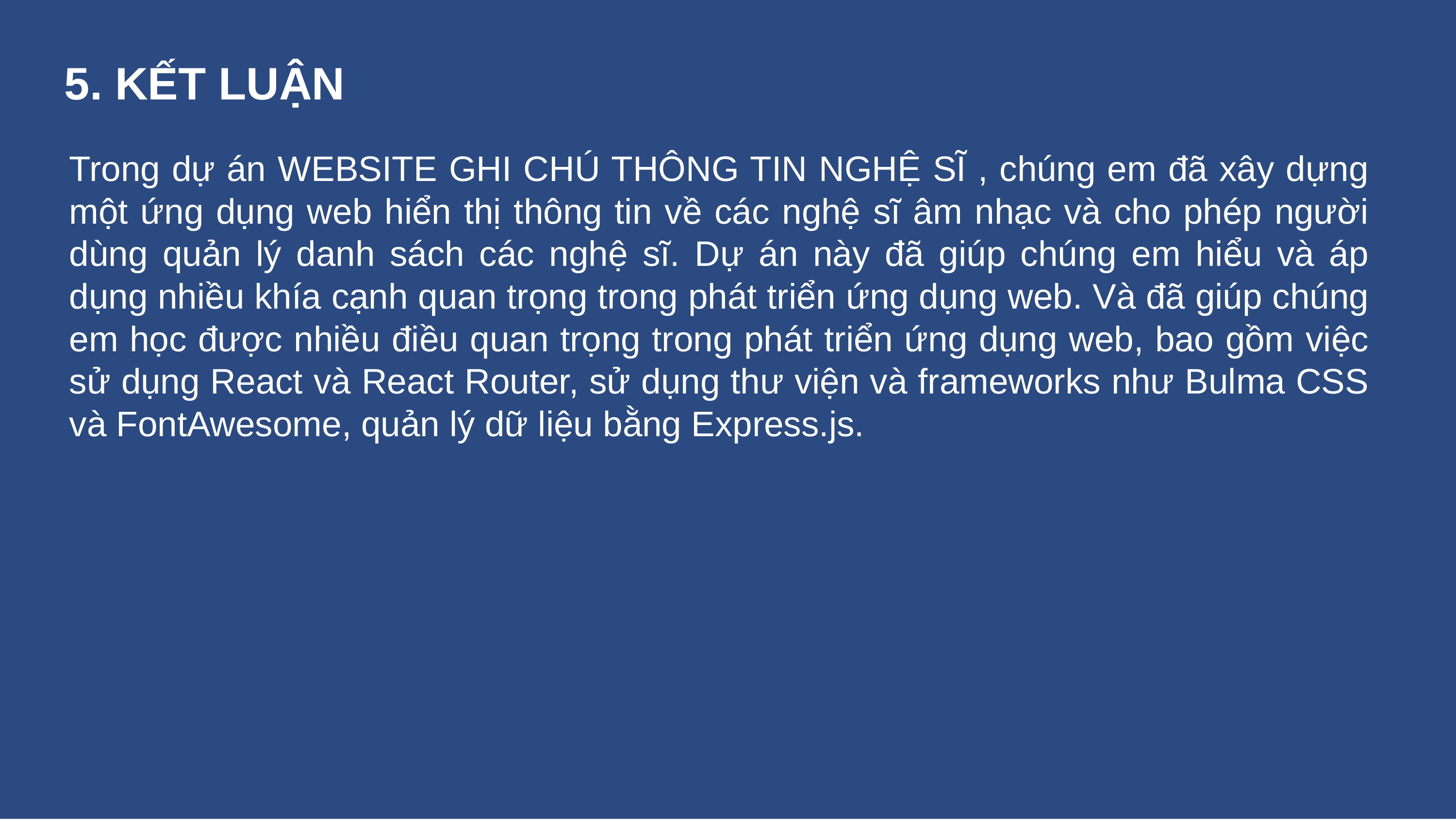

# "Chúng ta cần công nghệ trong  mọi lớp học và trong tay mỗi  học sinh và giáo viên, vì đây
chính là bút và giấy trong thời đại  chúng ta, và công nghệ là ống  kính mà qua đó chúng ta
5. KẾT LUẬN
trải nghiệm phần lớn thế giới".

Trong dự án WEBSITE GHI CHÚ THÔNG TIN NGHỆ SĨ , chúng em đã xây dựng một ứng dụng web hiển thị thông tin về các nghệ sĩ âm nhạc và cho phép người dùng quản lý danh sách các nghệ sĩ. Dự án này đã giúp chúng em hiểu và áp dụng nhiều khía cạnh quan trọng trong phát triển ứng dụng web. Và đã giúp chúng em học được nhiều điều quan trọng trong phát triển ứng dụng web, bao gồm việc sử dụng React và React Router, sử dụng thư viện và frameworks như Bulma CSS và FontAwesome, quản lý dữ liệu bằng Express.js.
W A R L I C K
D A V I D